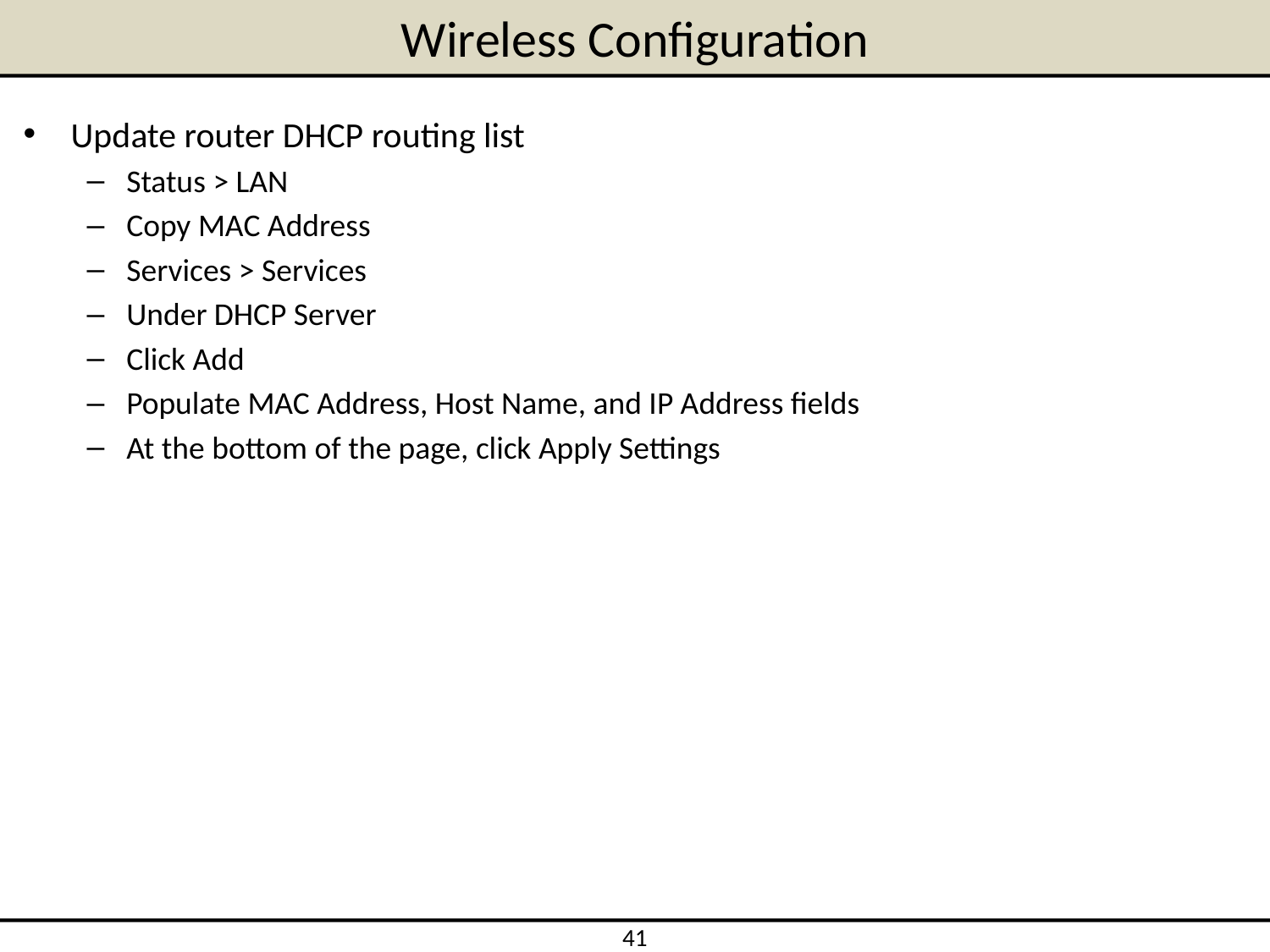

# Wireless Configuration
Update router DHCP routing list
Status > LAN
Copy MAC Address
Services > Services
Under DHCP Server
Click Add
Populate MAC Address, Host Name, and IP Address fields
At the bottom of the page, click Apply Settings